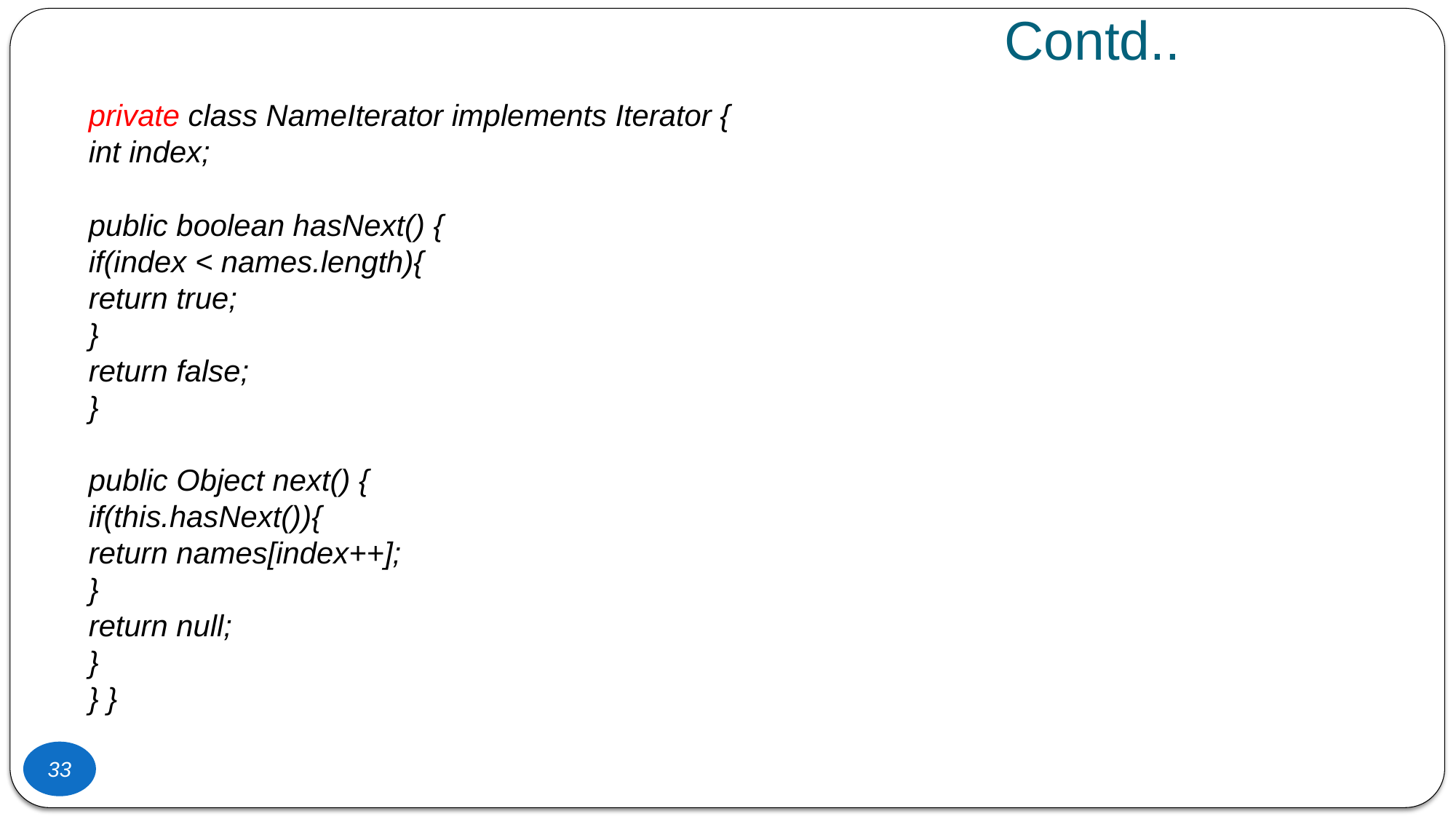

Contd..
private class NameIterator implements Iterator {
int index;

public boolean hasNext() {
if(index < names.length){
return true;
}
return false;
}

public Object next() {
if(this.hasNext()){
return names[index++];
}
return null;
}
} }
33